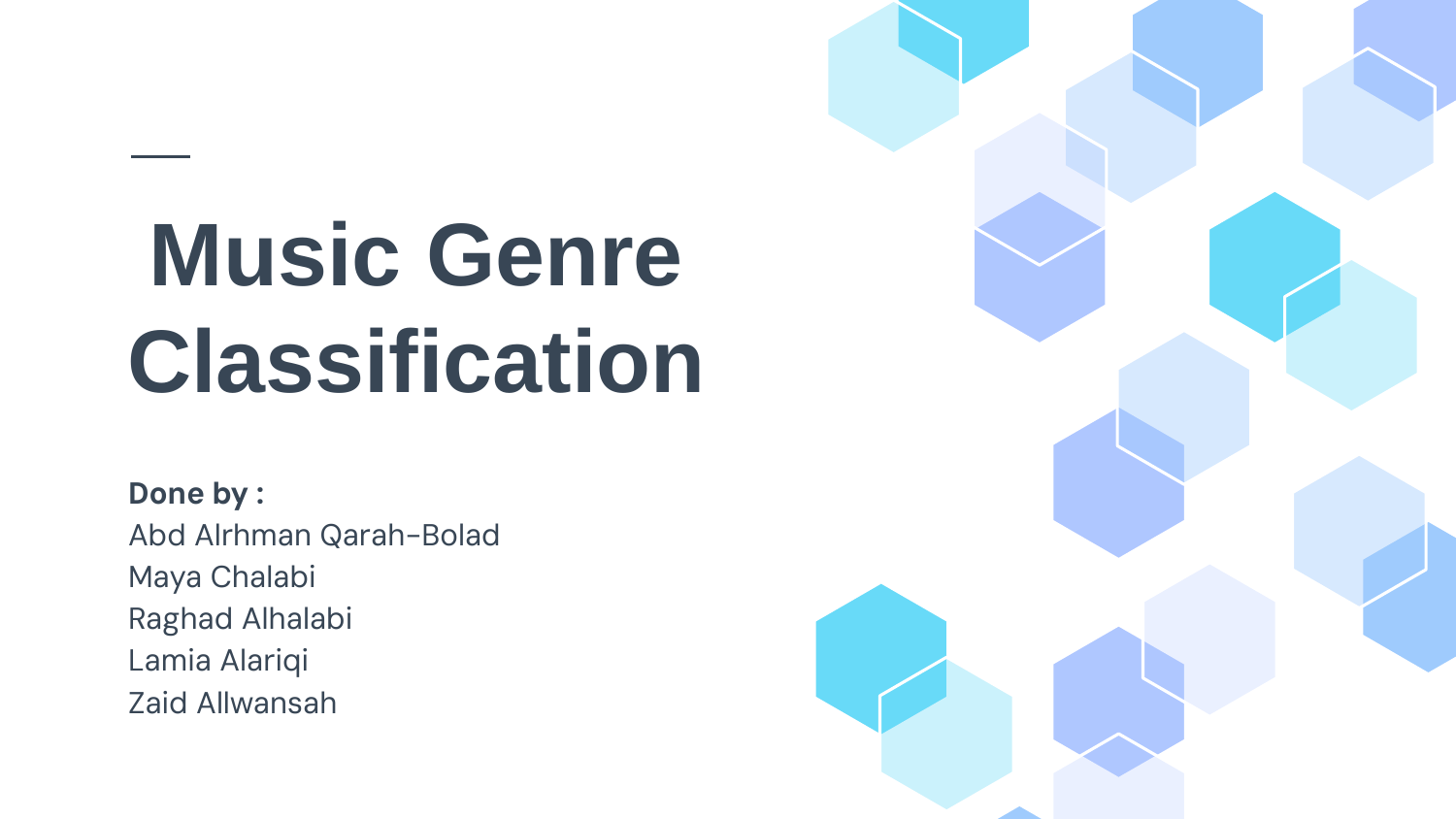

# Music Genre Classification
Done by :
Abd Alrhman Qarah-Bolad
Maya Chalabi
Raghad Alhalabi
Lamia Alariqi
Zaid Allwansah